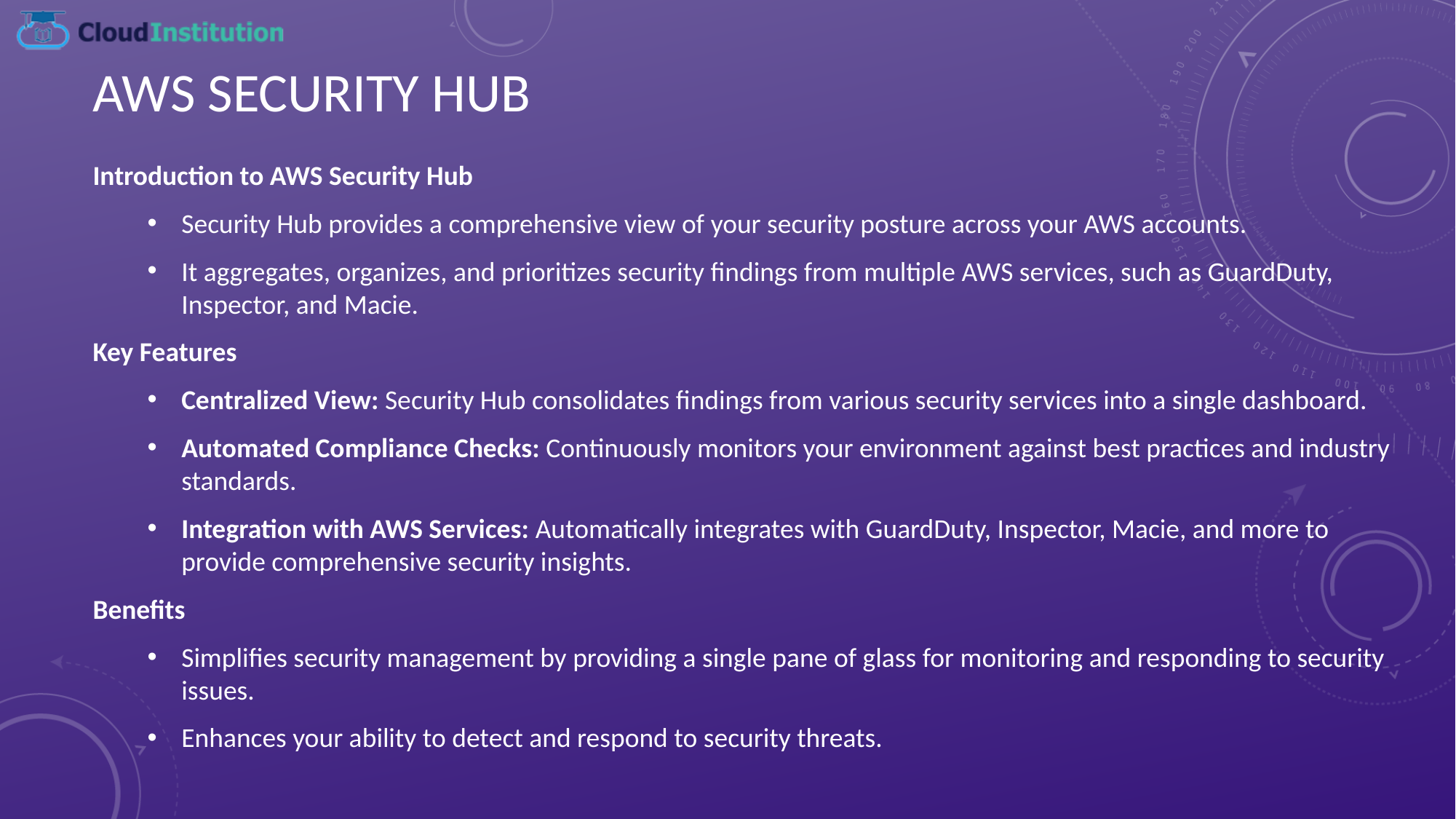

# AWS Security Hub
Introduction to AWS Security Hub
Security Hub provides a comprehensive view of your security posture across your AWS accounts.
It aggregates, organizes, and prioritizes security findings from multiple AWS services, such as GuardDuty, Inspector, and Macie.
Key Features
Centralized View: Security Hub consolidates findings from various security services into a single dashboard.
Automated Compliance Checks: Continuously monitors your environment against best practices and industry standards.
Integration with AWS Services: Automatically integrates with GuardDuty, Inspector, Macie, and more to provide comprehensive security insights.
Benefits
Simplifies security management by providing a single pane of glass for monitoring and responding to security issues.
Enhances your ability to detect and respond to security threats.